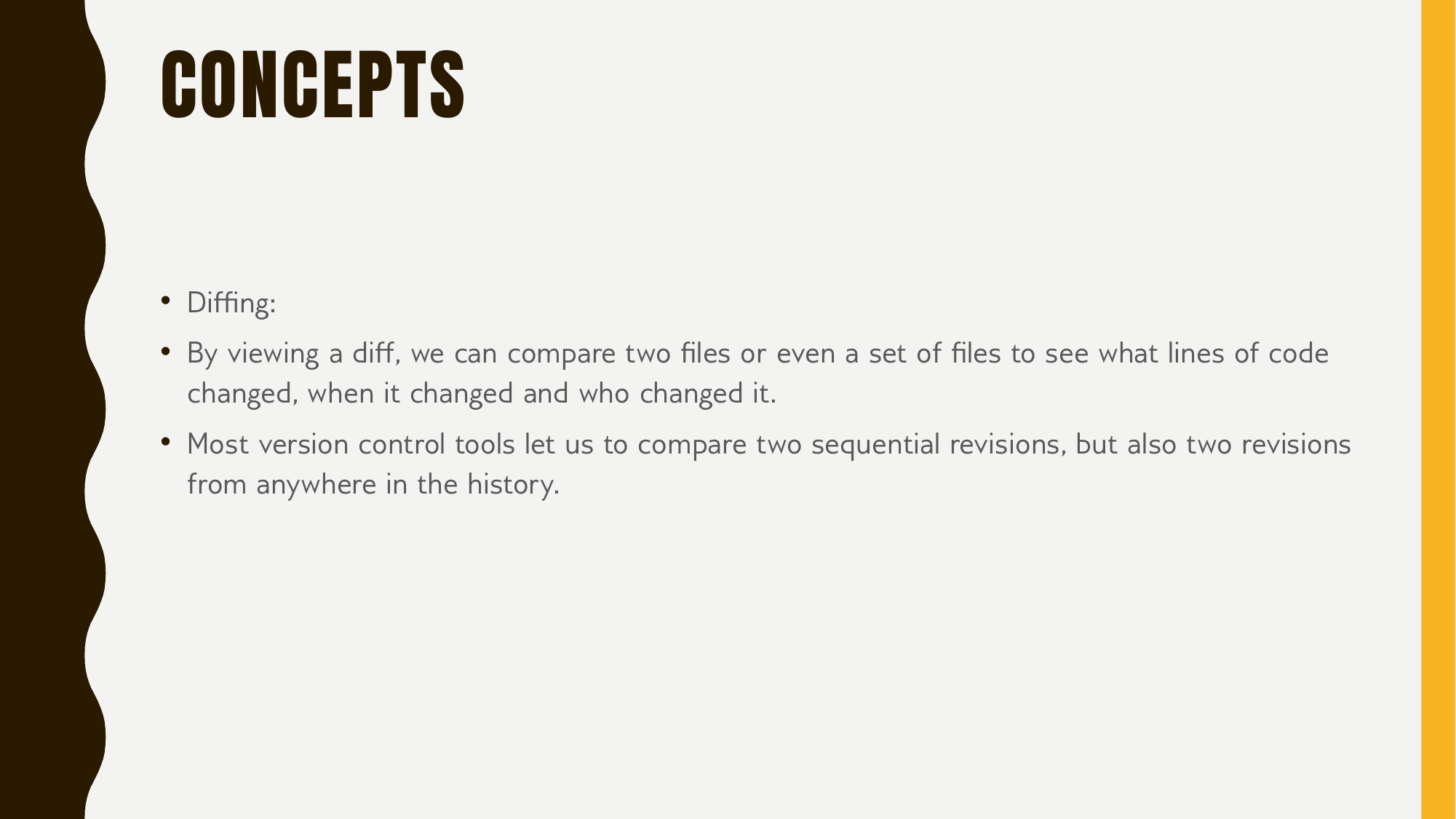

# Concepts
Diffing:
By viewing a diff, we can compare two files or even a set of files to see what lines of code changed, when it changed and who changed it.
Most version control tools let us to compare two sequential revisions, but also two revisions from anywhere in the history.